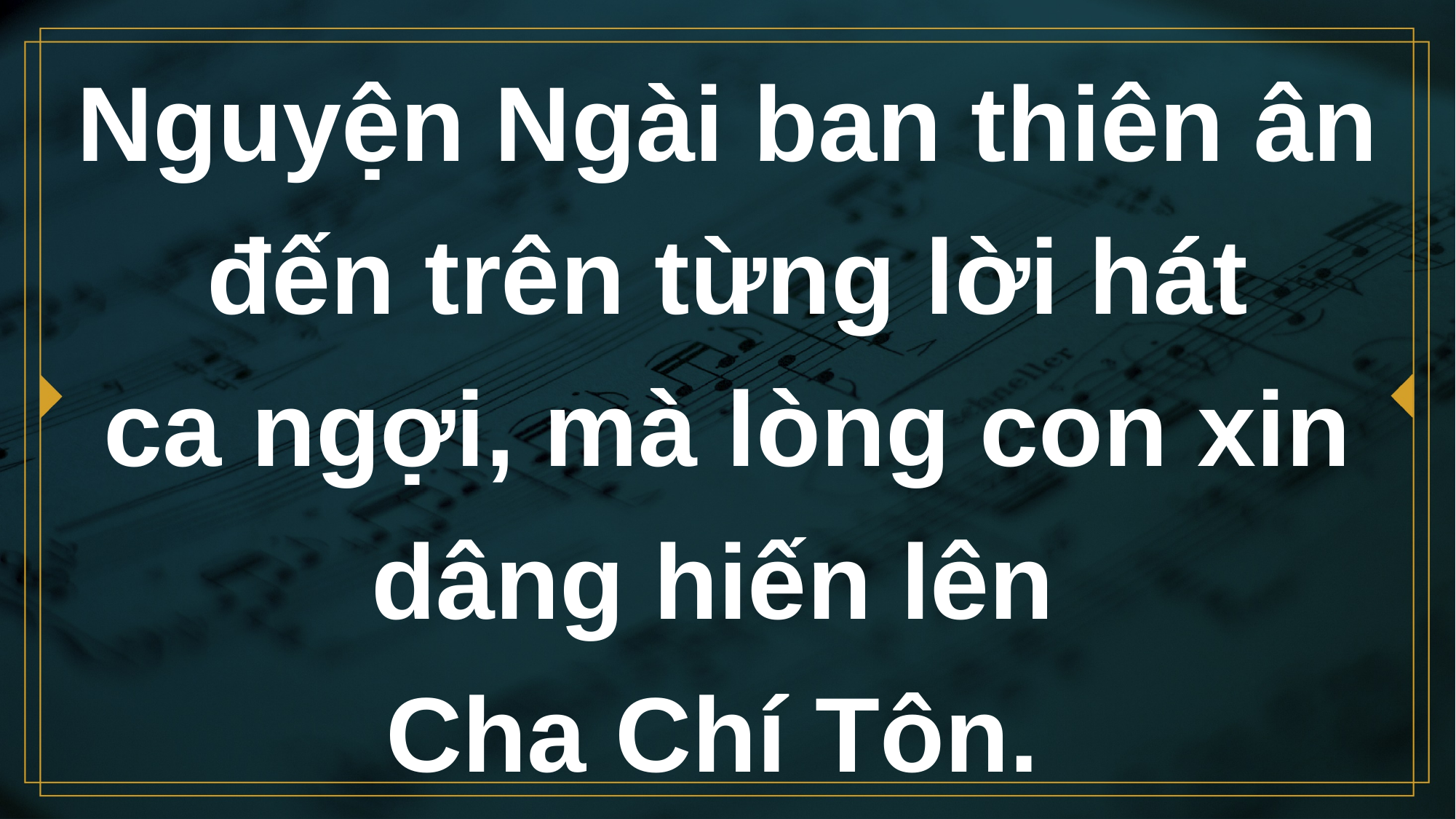

# Nguyện Ngài ban thiên ân đến trên từng lời hát ca ngợi, mà lòng con xin dâng hiến lên Cha Chí Tôn.